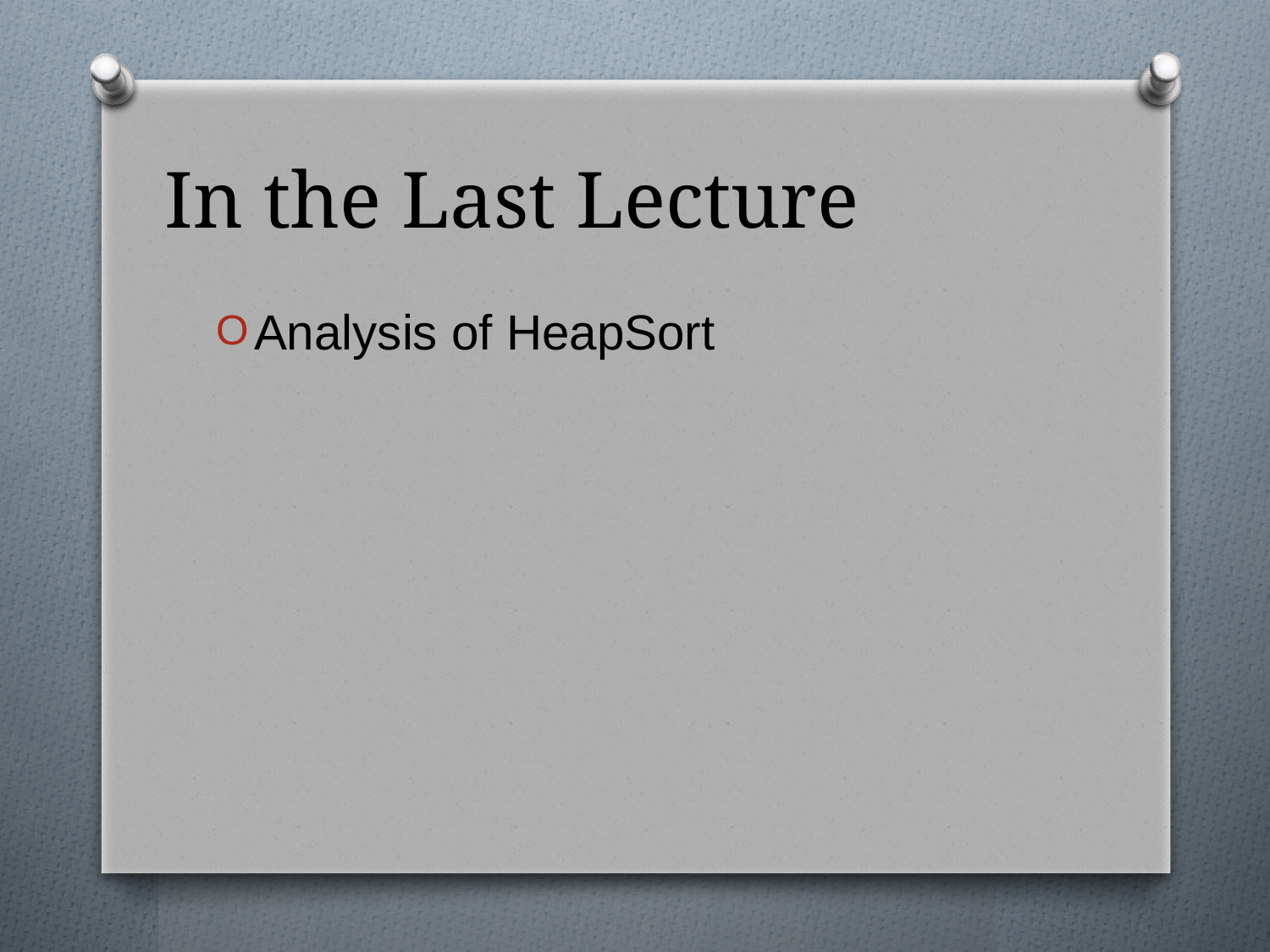

# In the Last Lecture
Analysis of HeapSort